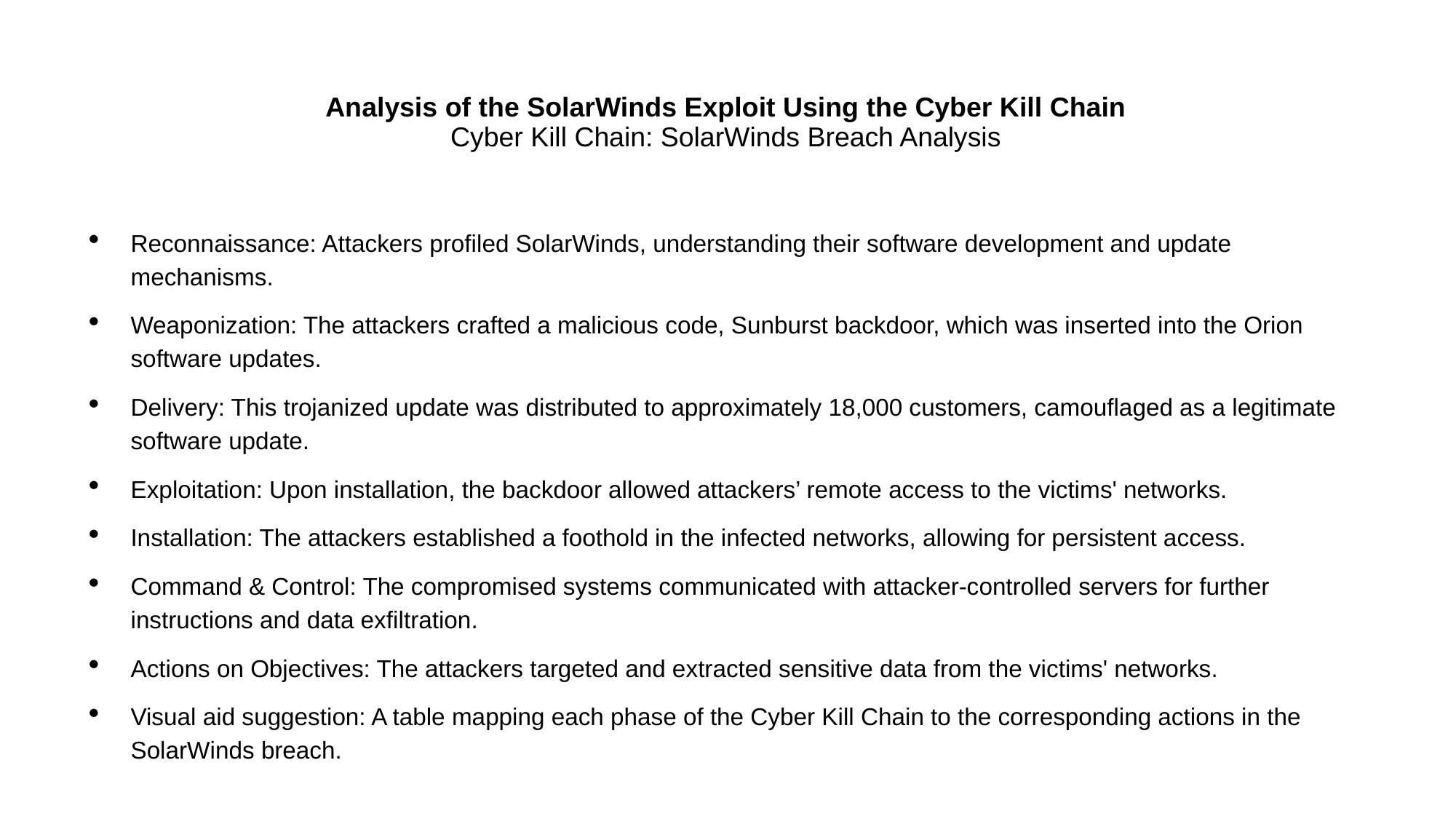

# Analysis of the SolarWinds Exploit Using the Cyber Kill Chain Cyber Kill Chain: SolarWinds Breach Analysis
Reconnaissance: Attackers profiled SolarWinds, understanding their software development and update mechanisms.
Weaponization: The attackers crafted a malicious code, Sunburst backdoor, which was inserted into the Orion software updates.
Delivery: This trojanized update was distributed to approximately 18,000 customers, camouflaged as a legitimate software update.
Exploitation: Upon installation, the backdoor allowed attackers’ remote access to the victims' networks.
Installation: The attackers established a foothold in the infected networks, allowing for persistent access.
Command & Control: The compromised systems communicated with attacker-controlled servers for further instructions and data exfiltration.
Actions on Objectives: The attackers targeted and extracted sensitive data from the victims' networks.
Visual aid suggestion: A table mapping each phase of the Cyber Kill Chain to the corresponding actions in the SolarWinds breach.